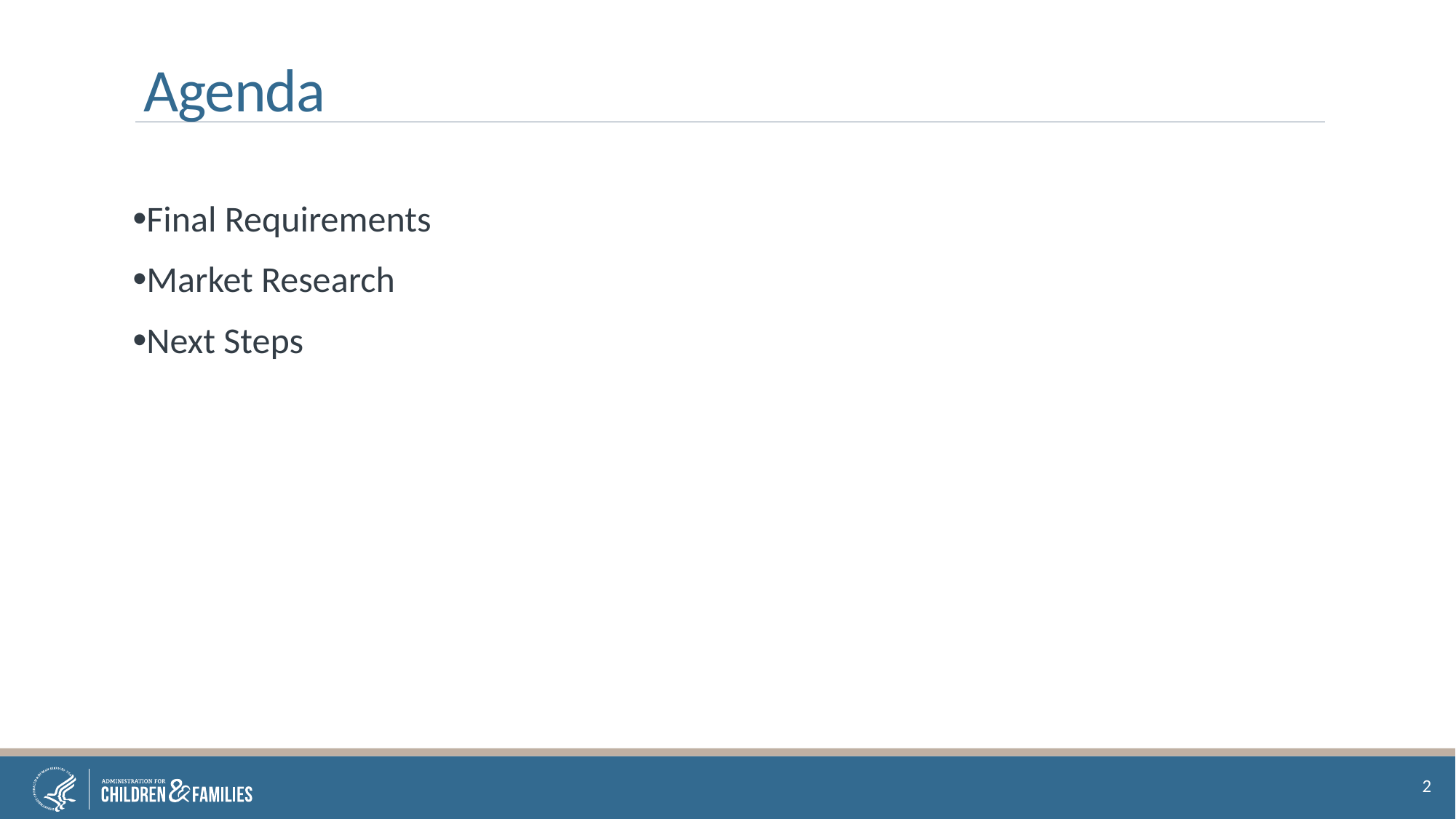

# Agenda

Final Requirements
Market Research
Next Steps
2